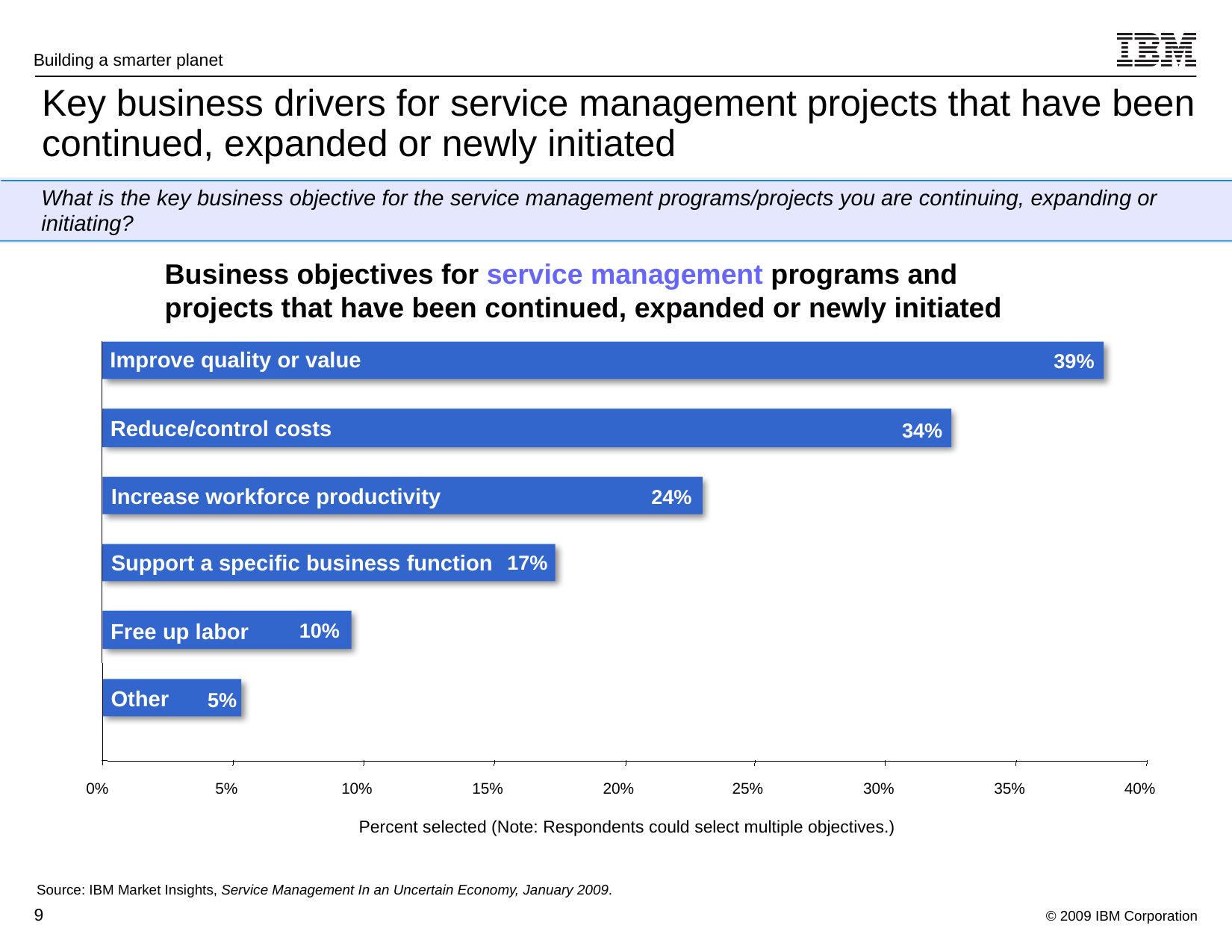

Key business drivers for service management projects that have been continued, expanded or newly initiated
What is the key business objective for the service management programs/projects you are continuing, expanding or initiating?

Business objectives for service management programs and projects that have been continued, expanded or newly initiated

Improve quality or value
39%

Reduce/control costs
34%

Increase workforce productivity
24%

Support a specific business function
17%

Free up labor
10%

Other
5%

0%
5%
10%
15%
20%
25%
30%
35%
40%
Percent selected (Note: Respondents could select multiple objectives.)
Source: IBM Market Insights, Service Management In an Uncertain Economy, January 2009.
9